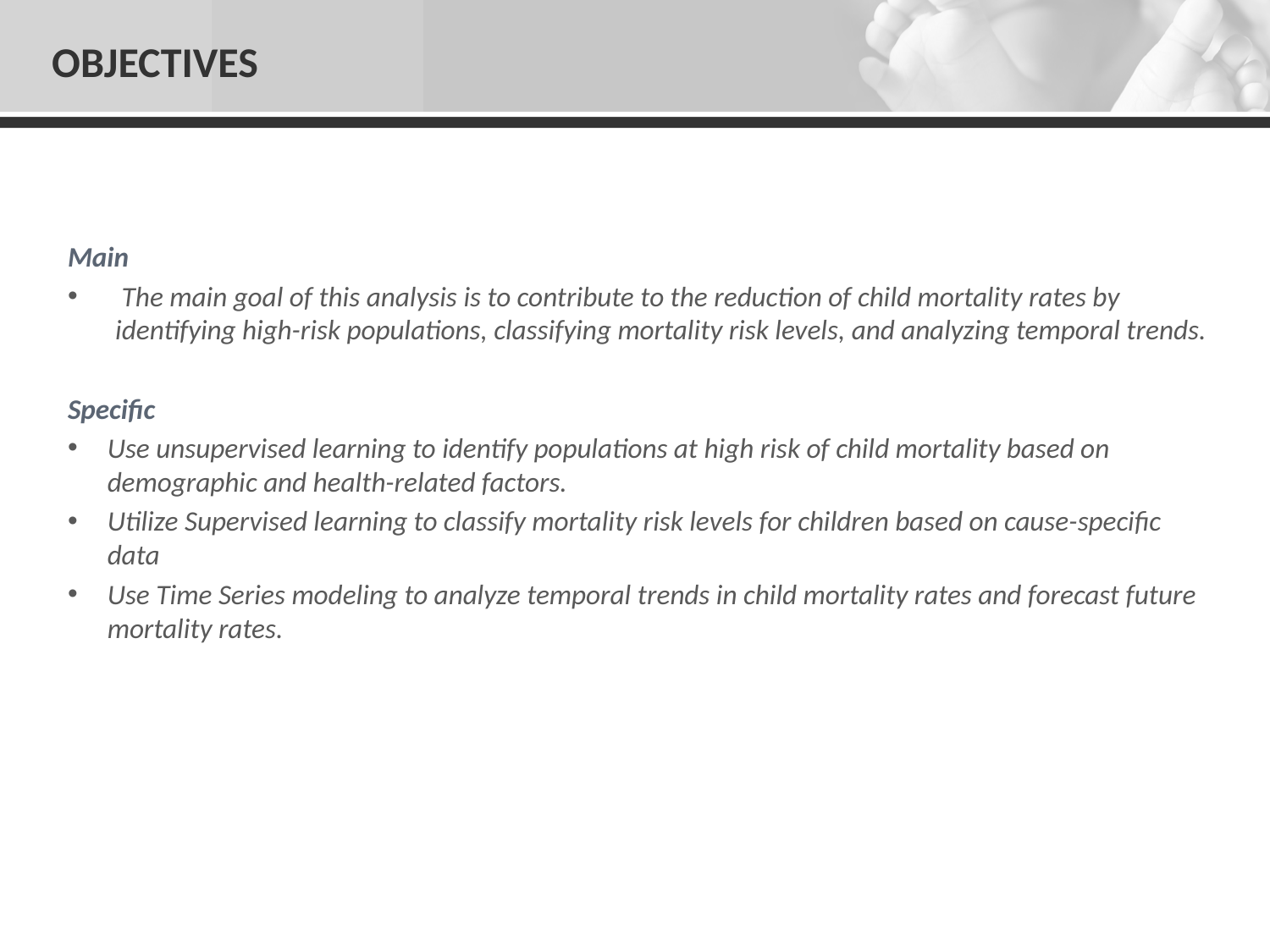

# OBJECTIVES

Main
 The main goal of this analysis is to contribute to the reduction of child mortality rates by identifying high-risk populations, classifying mortality risk levels, and analyzing temporal trends.

Specific
Use unsupervised learning to identify populations at high risk of child mortality based on demographic and health-related factors.
Utilize Supervised learning to classify mortality risk levels for children based on cause-specific data
Use Time Series modeling to analyze temporal trends in child mortality rates and forecast future mortality rates.